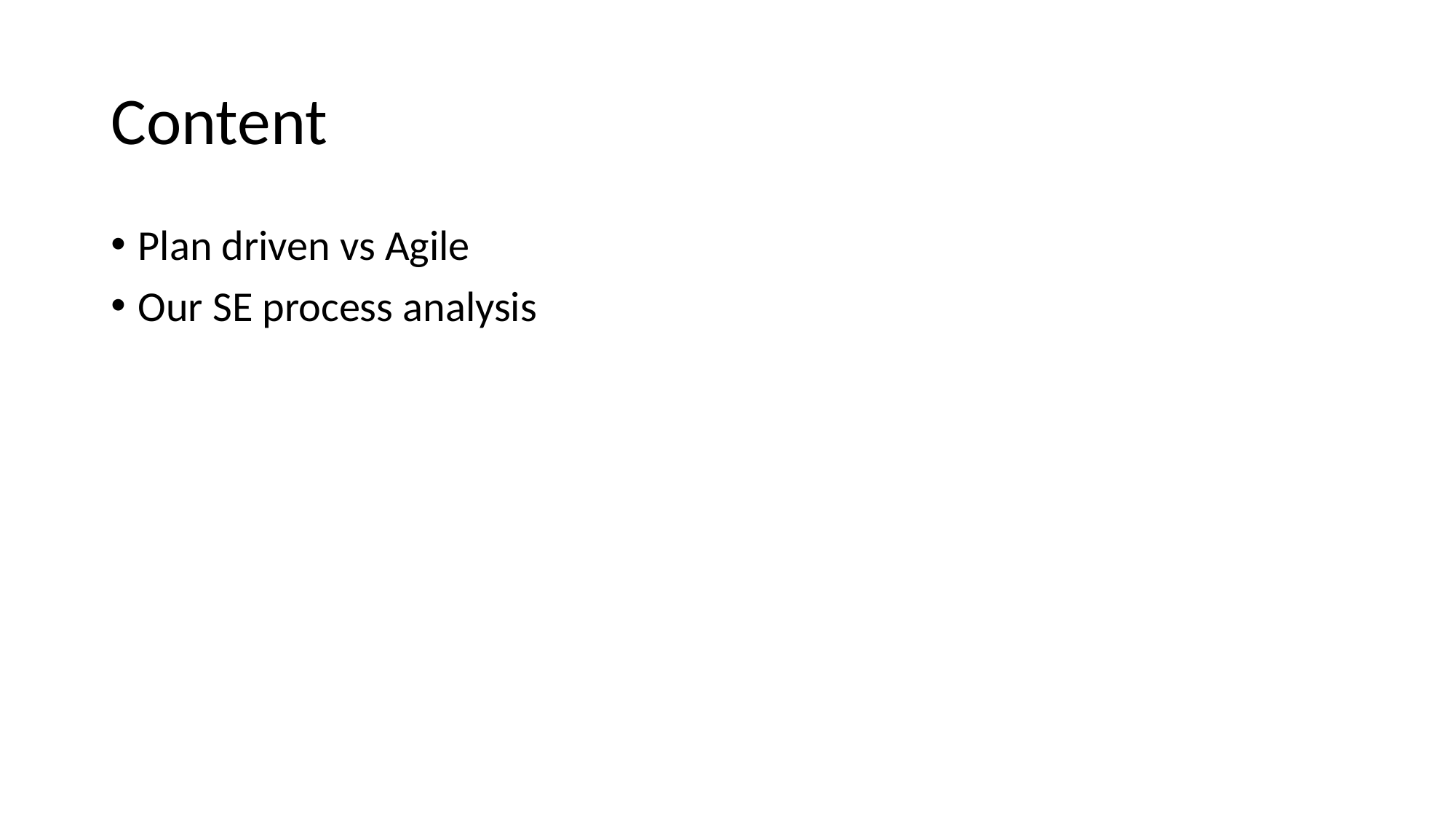

# Content
Plan driven vs Agile
Our SE process analysis